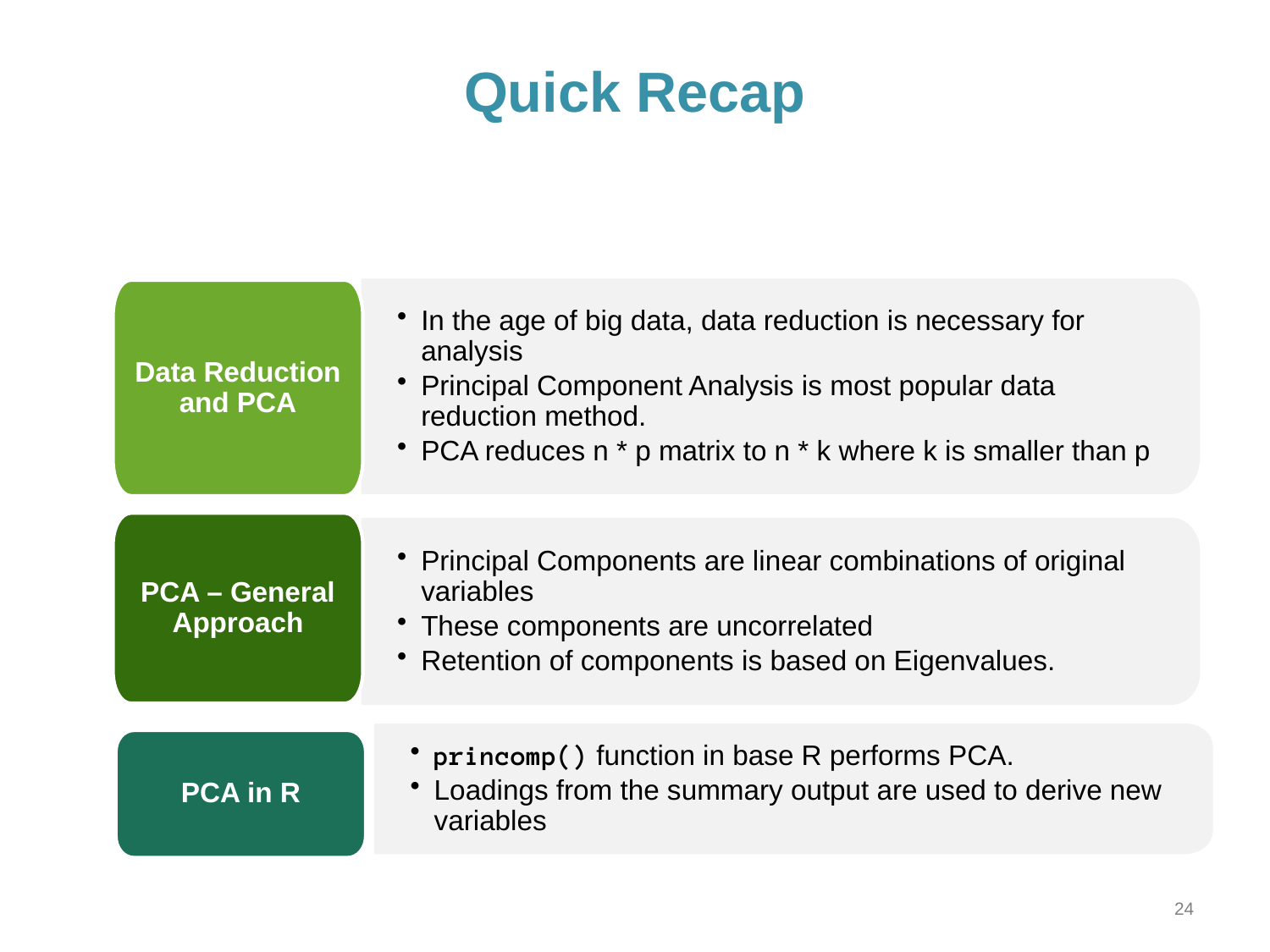

# Quick Recap
Data Reduction and PCA
In the age of big data, data reduction is necessary for analysis
Principal Component Analysis is most popular data reduction method.
PCA reduces n * p matrix to n * k where k is smaller than p
PCA – General Approach
Principal Components are linear combinations of original variables
These components are uncorrelated
Retention of components is based on Eigenvalues.
princomp() function in base R performs PCA.
Loadings from the summary output are used to derive new variables
PCA in R
24